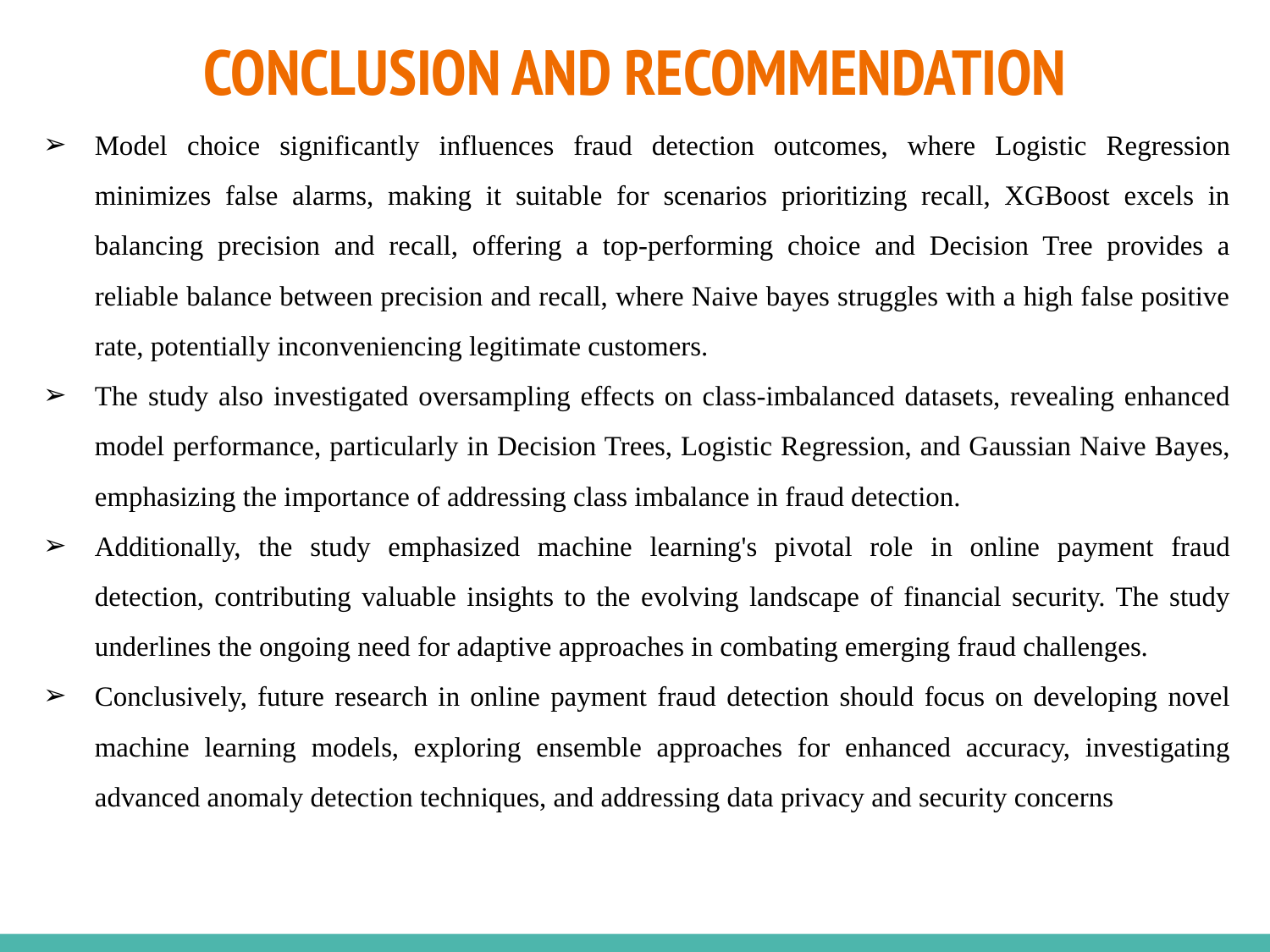

# CONCLUSION AND RECOMMENDATION
Model choice significantly influences fraud detection outcomes, where Logistic Regression minimizes false alarms, making it suitable for scenarios prioritizing recall, XGBoost excels in balancing precision and recall, offering a top-performing choice and Decision Tree provides a reliable balance between precision and recall, where Naive bayes struggles with a high false positive rate, potentially inconveniencing legitimate customers.
The study also investigated oversampling effects on class-imbalanced datasets, revealing enhanced model performance, particularly in Decision Trees, Logistic Regression, and Gaussian Naive Bayes, emphasizing the importance of addressing class imbalance in fraud detection.
Additionally, the study emphasized machine learning's pivotal role in online payment fraud detection, contributing valuable insights to the evolving landscape of financial security. The study underlines the ongoing need for adaptive approaches in combating emerging fraud challenges.
Conclusively, future research in online payment fraud detection should focus on developing novel machine learning models, exploring ensemble approaches for enhanced accuracy, investigating advanced anomaly detection techniques, and addressing data privacy and security concerns